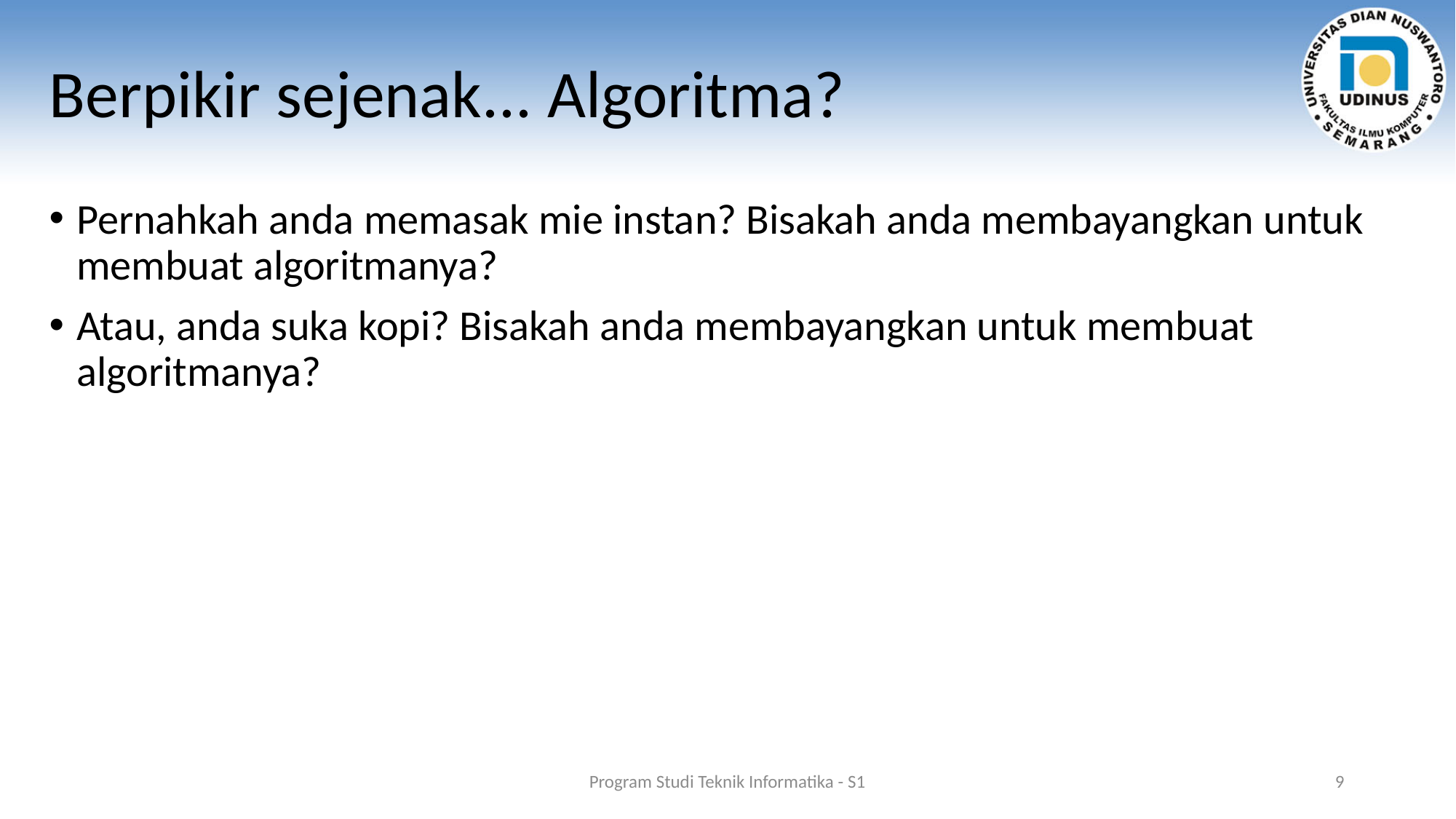

# Berpikir sejenak... Algoritma?
Pernahkah anda memasak mie instan? Bisakah anda membayangkan untuk membuat algoritmanya?
Atau, anda suka kopi? Bisakah anda membayangkan untuk membuat algoritmanya?
Program Studi Teknik Informatika - S1
9